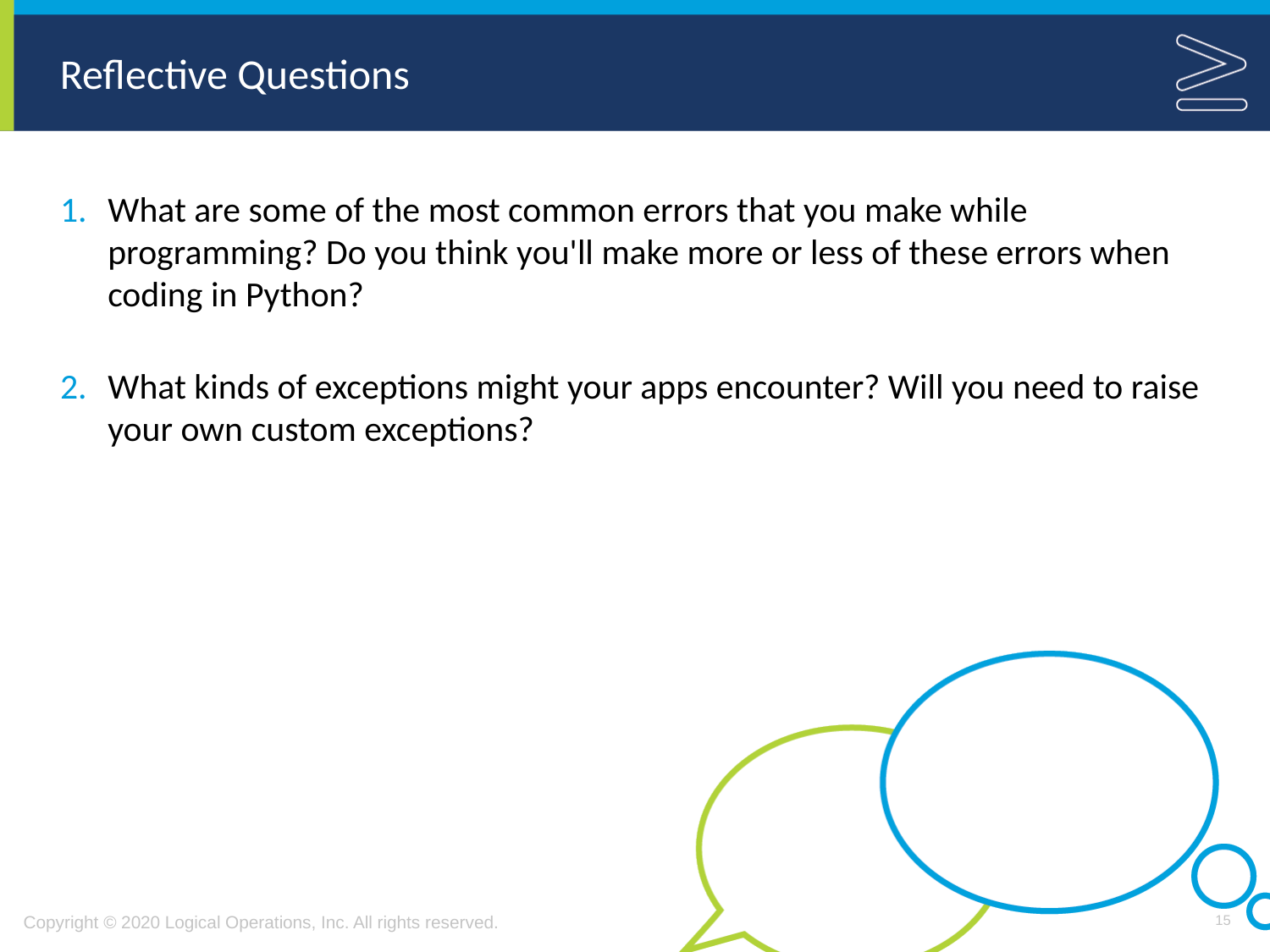

What are some of the most common errors that you make while programming? Do you think you'll make more or less of these errors when coding in Python?
What kinds of exceptions might your apps encounter? Will you need to raise your own custom exceptions?

15